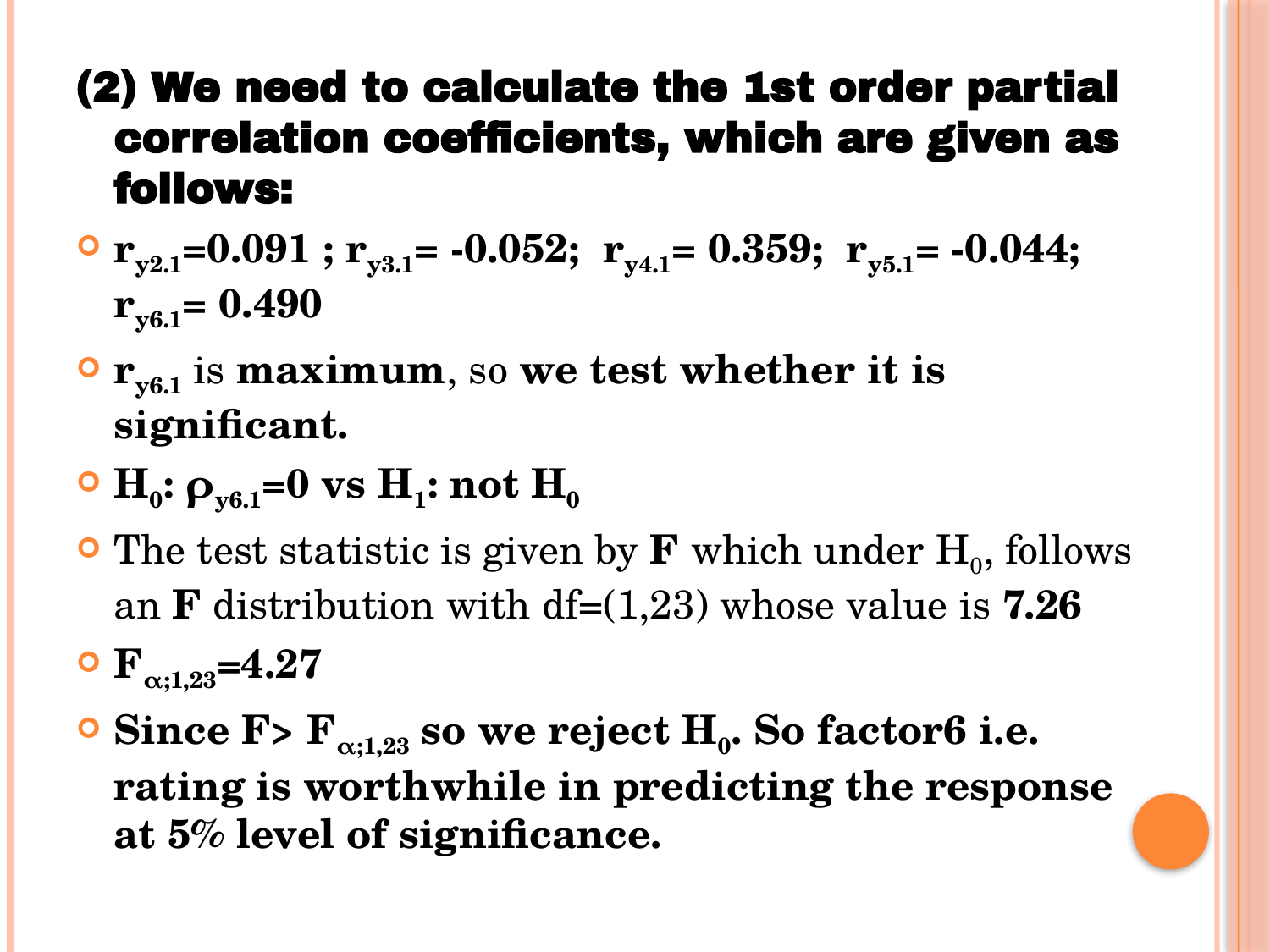

(2) We need to calculate the 1st order partial correlation coefficients, which are given as follows:
ry2.1=0.091 ; ry3.1= -0.052;  ry4.1= 0.359;  ry5.1= -0.044;  ry6.1= 0.490
ry6.1 is maximum, so we test whether it is significant.
H0: ρy6.1=0 vs H1: not H0
The test statistic is given by F which under H0, follows an F distribution with df=(1,23) whose value is 7.26
Fα;1,23=4.27
Since F> Fα;1,23 so we reject H0. So factor6 i.e. rating is worthwhile in predicting the response at 5% level of significance.